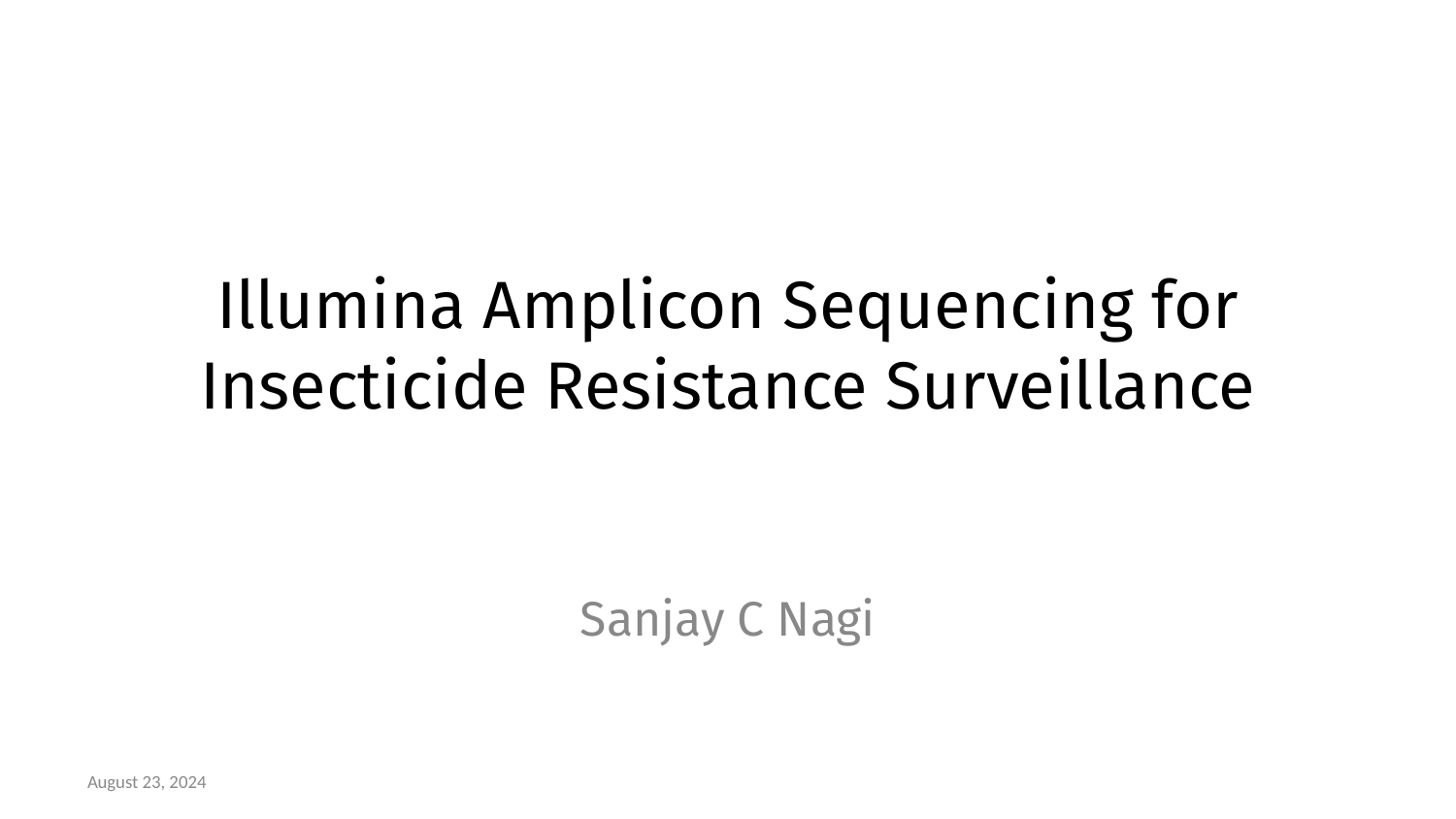

# Illumina Amplicon Sequencing for Insecticide Resistance Surveillance
Sanjay C Nagi
August 23, 2024